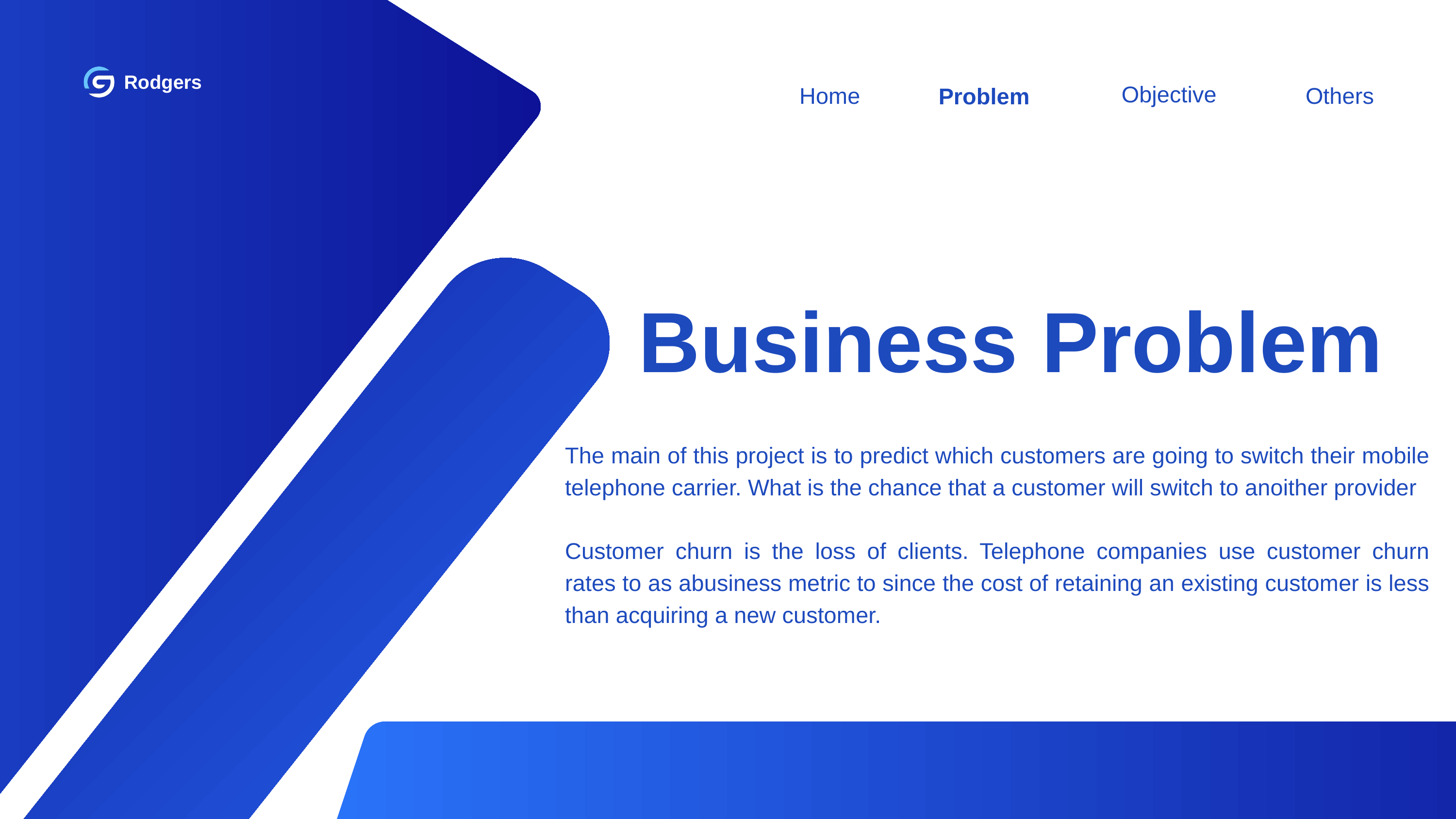

Rodgers

Objective
Home
Others
Problem

Business Problem

The main of this project is to predict which customers are going to switch their mobile telephone carrier. What is the chance that a customer will switch to anoither provider

Customer churn is the loss of clients. Telephone companies use customer churn rates to as abusiness metric to since the cost of retaining an existing customer is less than acquiring a new customer.